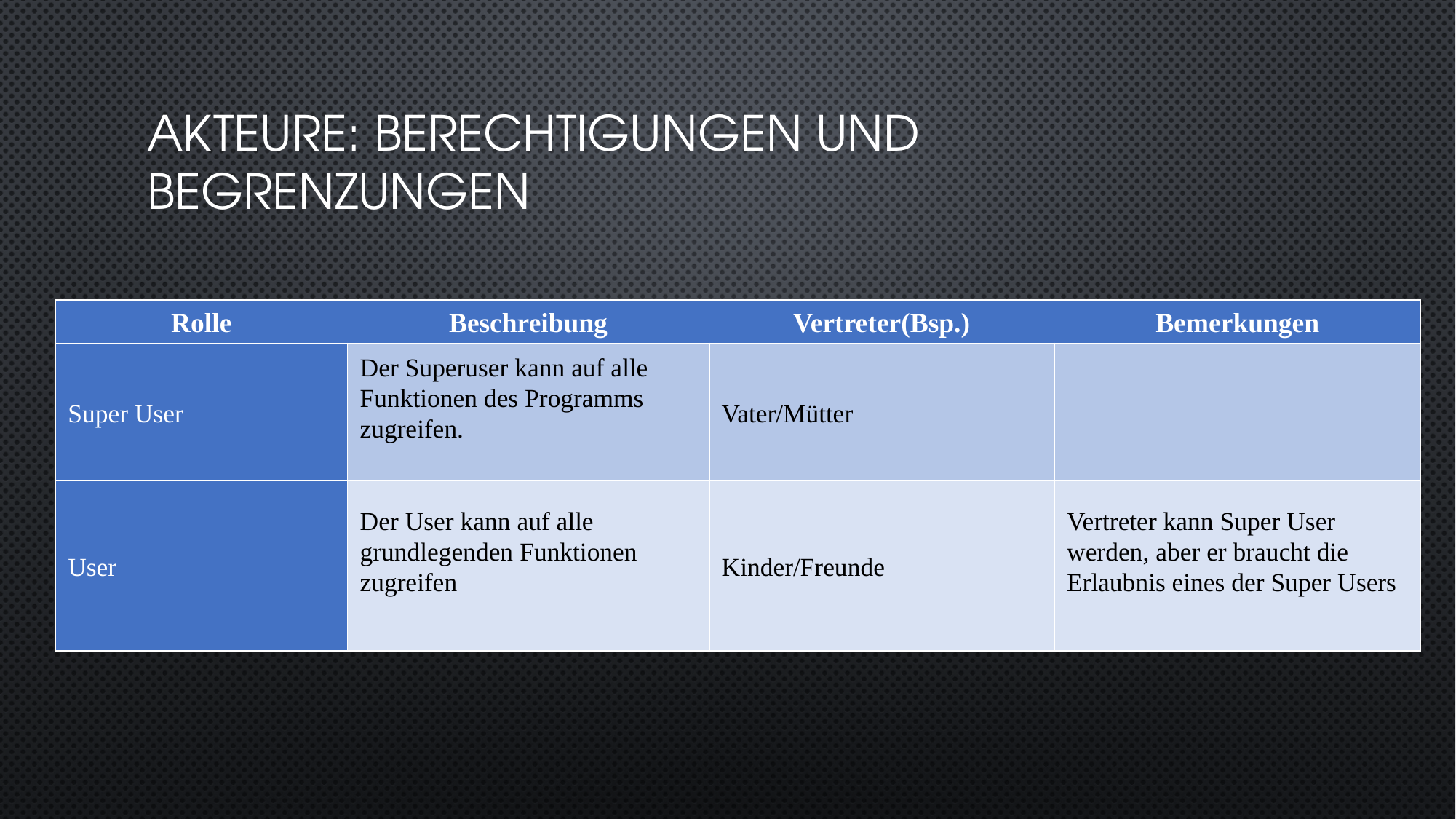

# Akteure: Berechtigungen und Begrenzungen
| Rolle | Beschreibung | Vertreter(Bsp.) | Bemerkungen |
| --- | --- | --- | --- |
| Super User | Der Superuser kann auf alle Funktionen des Programms zugreifen. | Vater/Mütter |  |
| User | Der User kann auf alle grundlegenden Funktionen zugreifen | Kinder/Freunde | Vertreter kann Super User werden, aber er braucht die Erlaubnis eines der Super Users |